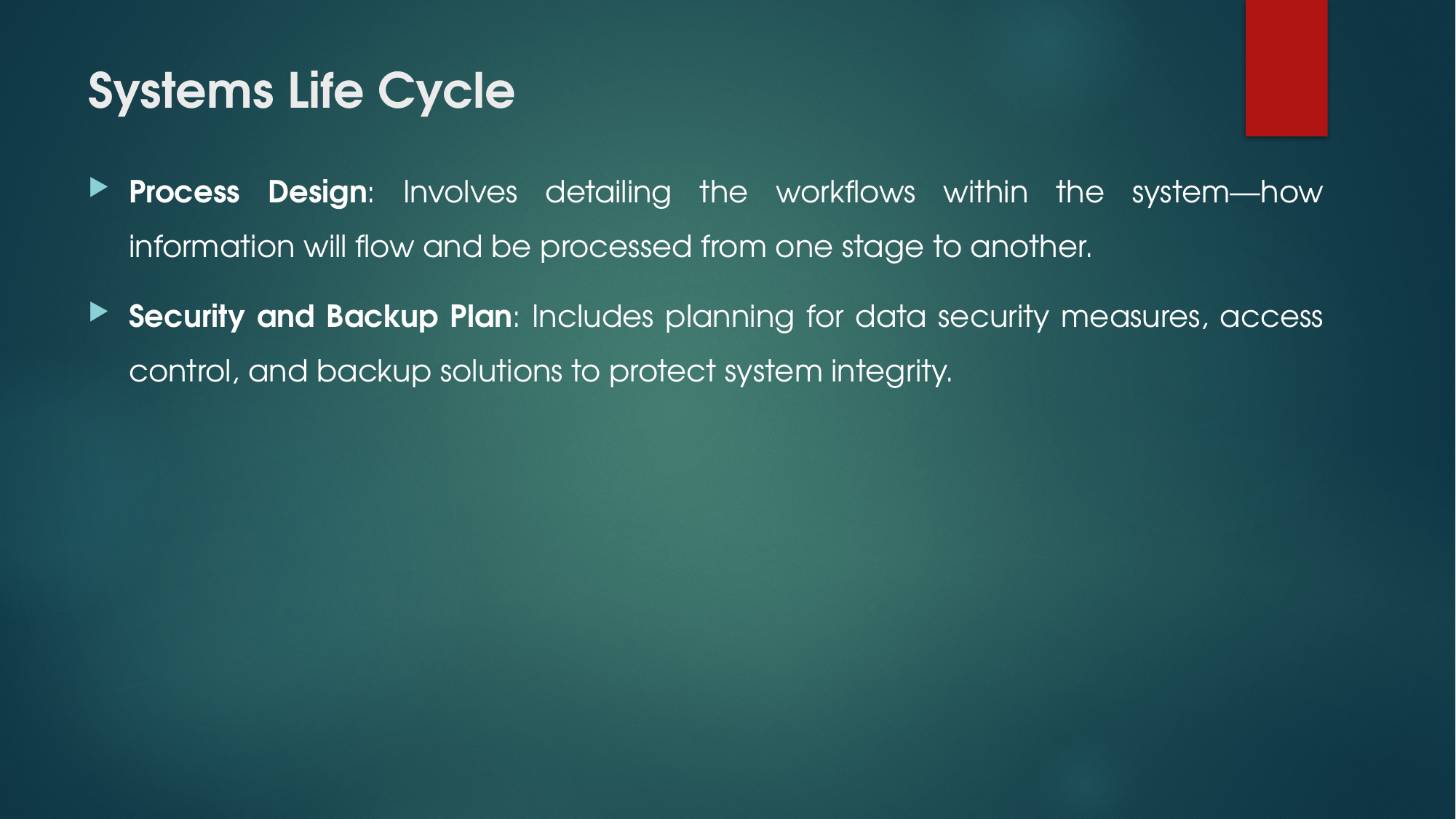

# Systems Life Cycle
Process Design: Involves detailing the workflows within the system—how information will flow and be processed from one stage to another.
Security and Backup Plan: Includes planning for data security measures, access control, and backup solutions to protect system integrity.